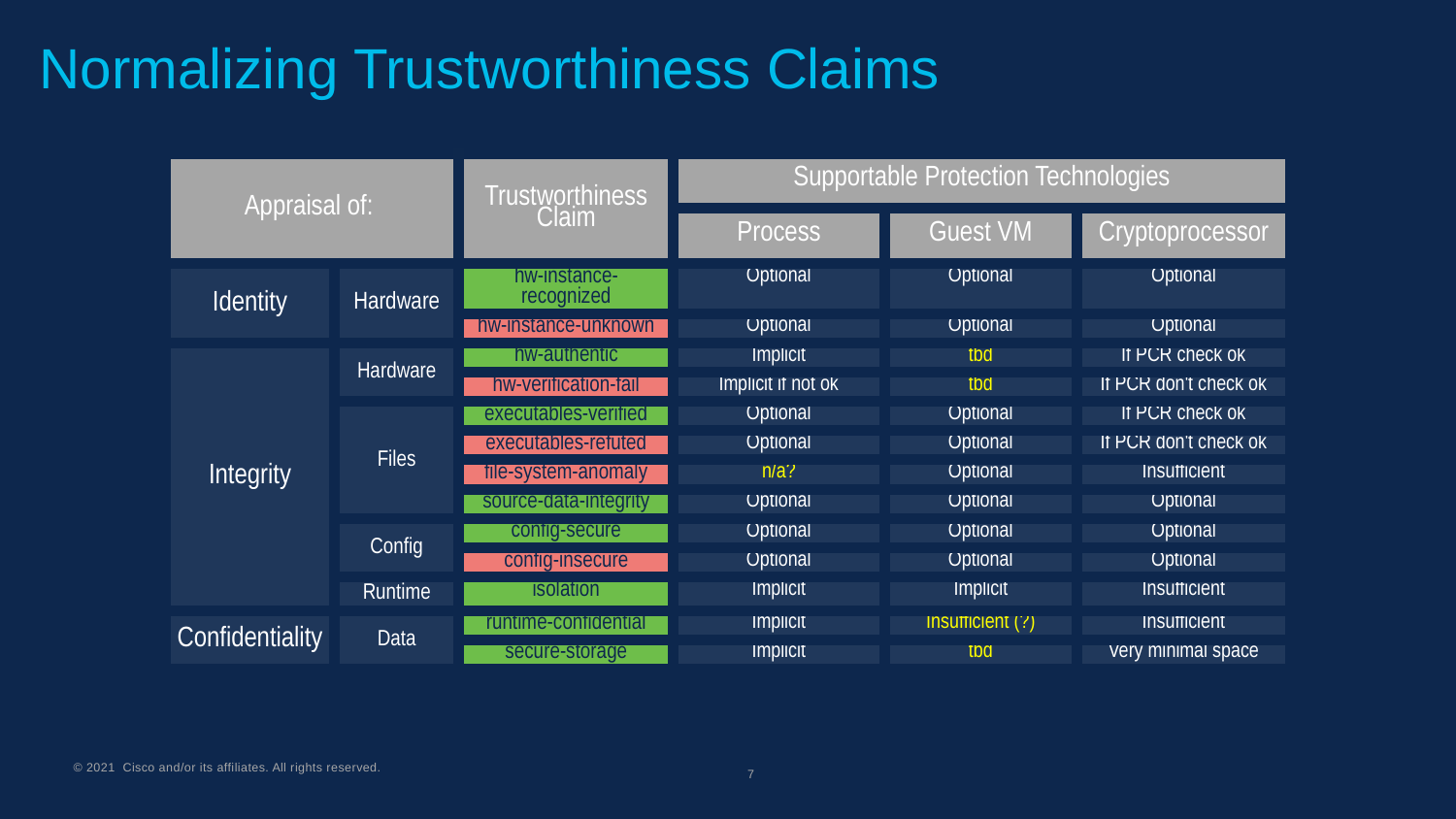

# Normalizing Trustworthiness Claims
| Appraisal of: |  | Trustworthiness Claim | Supportable Protection Technologies |  |  |
| --- | --- | --- | --- | --- | --- |
| Appraisal of: |  | Trustworthiness Claim | Process | Guest VM | Cryptoprocessor |
| Identity | Hardware | hw-instance-recognized | Optional | Optional | Optional |
|  |  | hw-instance-unknown | Optional | Optional | Optional |
| Integrity | Hardware | hw-authentic | Implicit | tbd | If PCR check ok |
|  |  | hw-verification-fail | Implicit if not ok | tbd | If PCR don't check ok |
|  | Files | executables-verified | Optional | Optional | If PCR check ok |
|  |  | executables-refuted | Optional | Optional | If PCR don't check ok |
|  |  | file-system-anomaly | n/a? | Optional | Insufficient |
|  |  | source-data-integrity | Optional | Optional | Optional |
|  | Config | config-secure | Optional | Optional | Optional |
|  |  | config-insecure | Optional | Optional | Optional |
|  | Runtime | isolation | Implicit | Implicit | Insufficient |
| Confidentiality | Data | runtime-confidential | Implicit | Insufficient (?) | Insufficient |
|  |  | secure-storage | Implicit | tbd | Very minimal space |